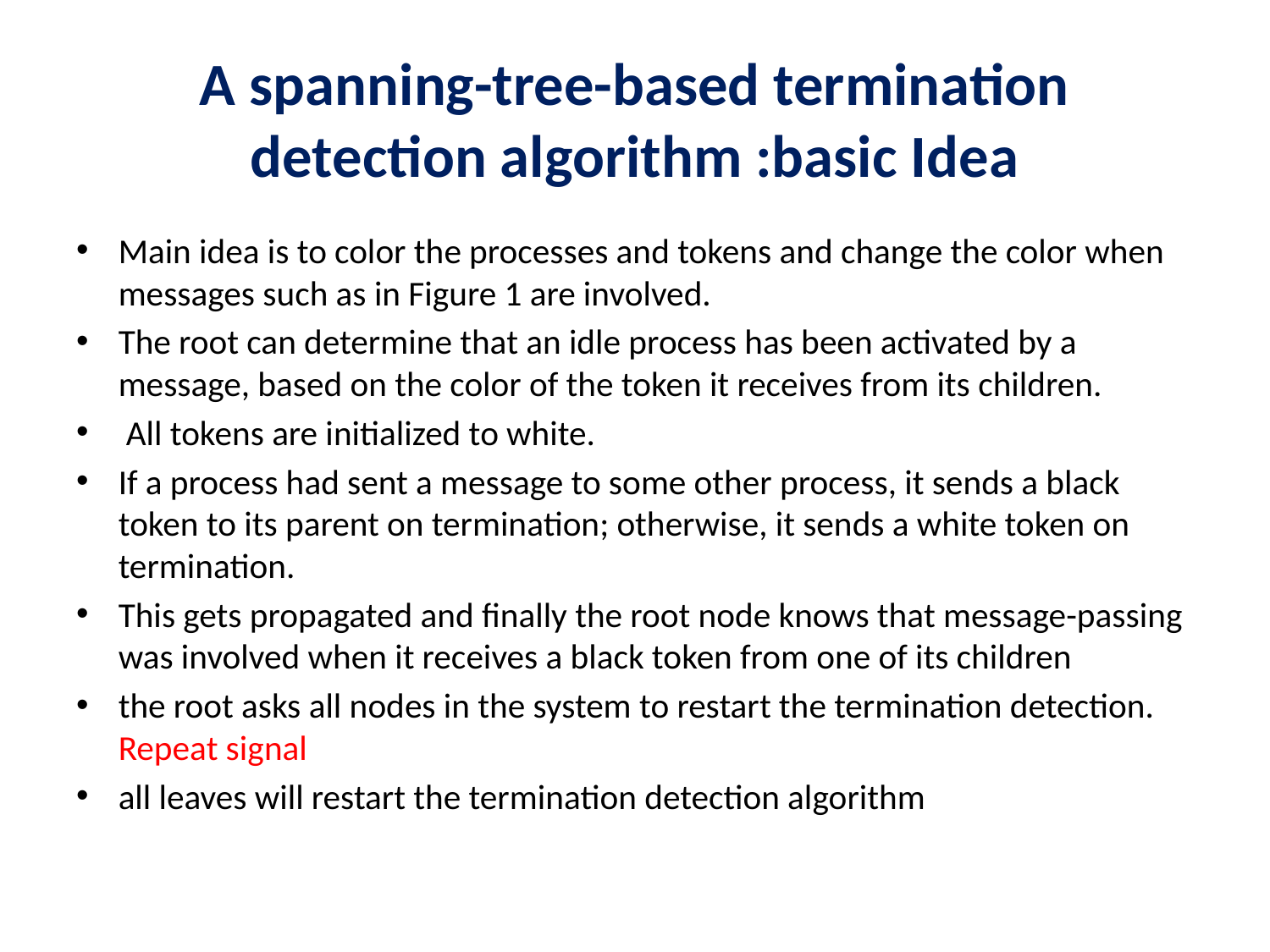

# A spanning-tree-based termination detection algorithm :basic Idea
Main idea is to color the processes and tokens and change the color when messages such as in Figure 1 are involved.
The root can determine that an idle process has been activated by a message, based on the color of the token it receives from its children.
 All tokens are initialized to white.
If a process had sent a message to some other process, it sends a black token to its parent on termination; otherwise, it sends a white token on termination.
This gets propagated and finally the root node knows that message-passing was involved when it receives a black token from one of its children
the root asks all nodes in the system to restart the termination detection. Repeat signal
all leaves will restart the termination detection algorithm